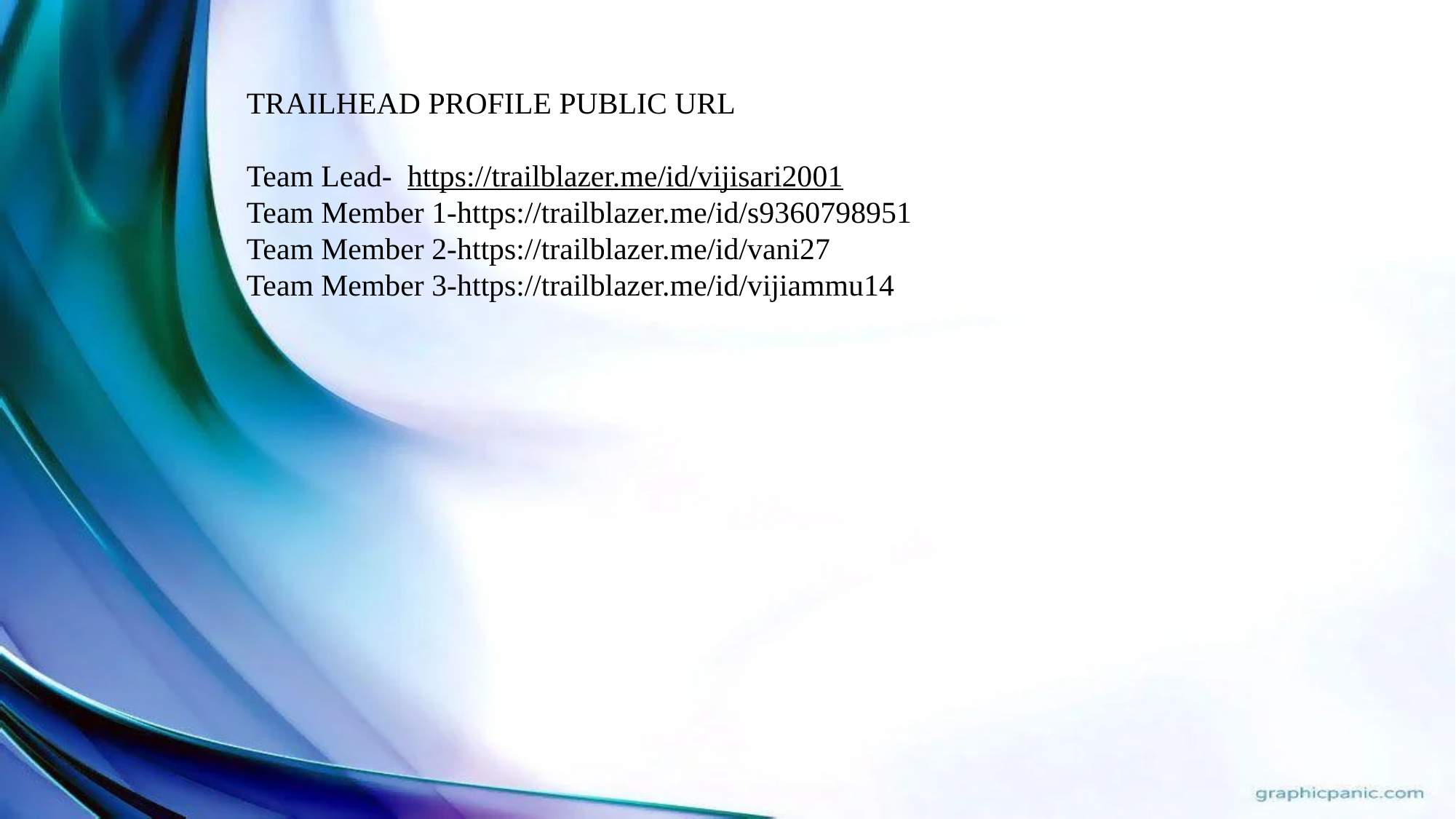

TRAILHEAD PROFILE PUBLIC URL

Team Lead-  https://trailblazer.me/id/vijisari2001
Team Member 1-https://trailblazer.me/id/s9360798951
Team Member 2-https://trailblazer.me/id/vani27
Team Member 3-https://trailblazer.me/id/vijiammu14